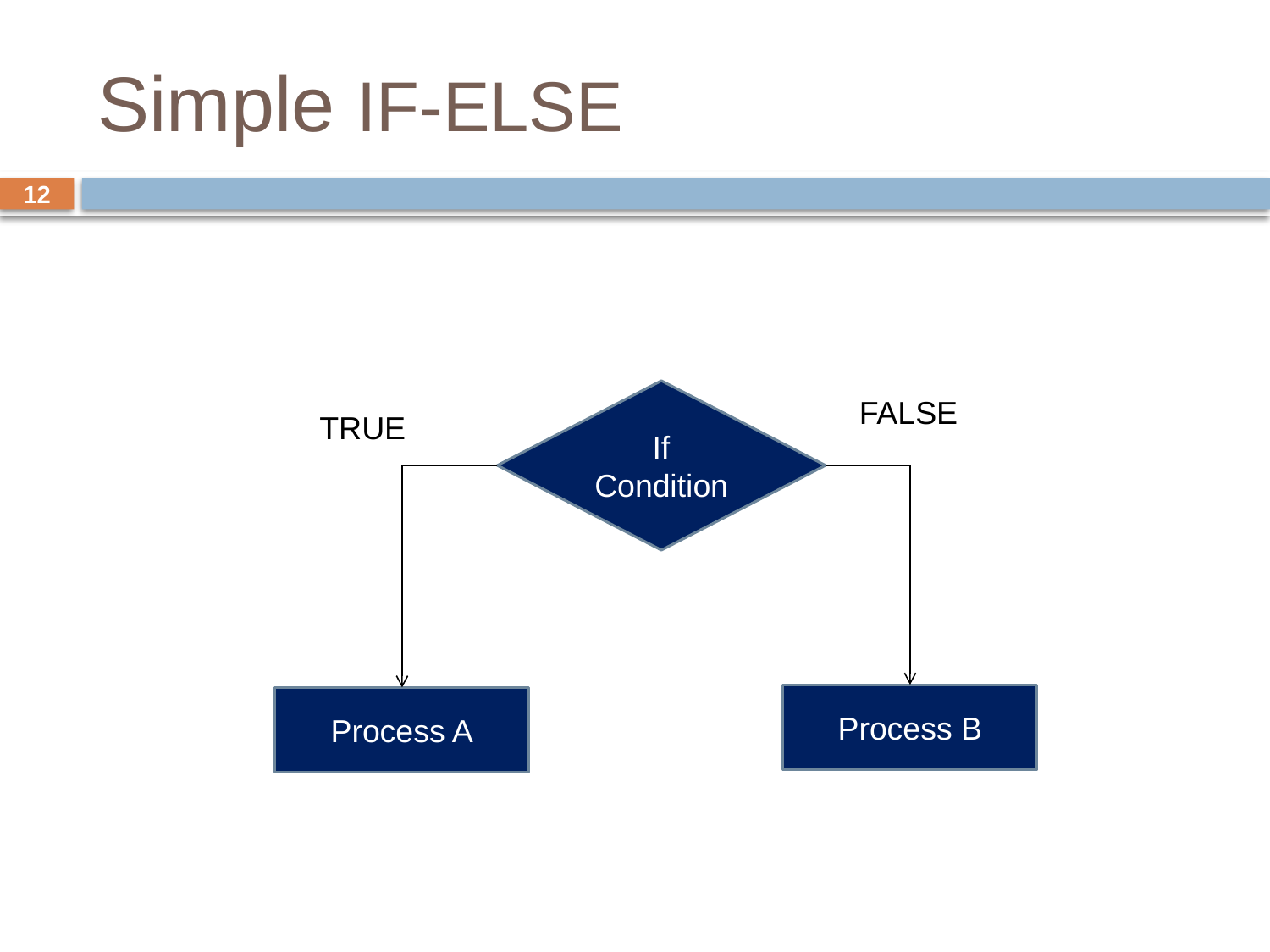

# Simple IF-ELSE
12

If
Condition
FALSE
TRUE
Process B
Process A